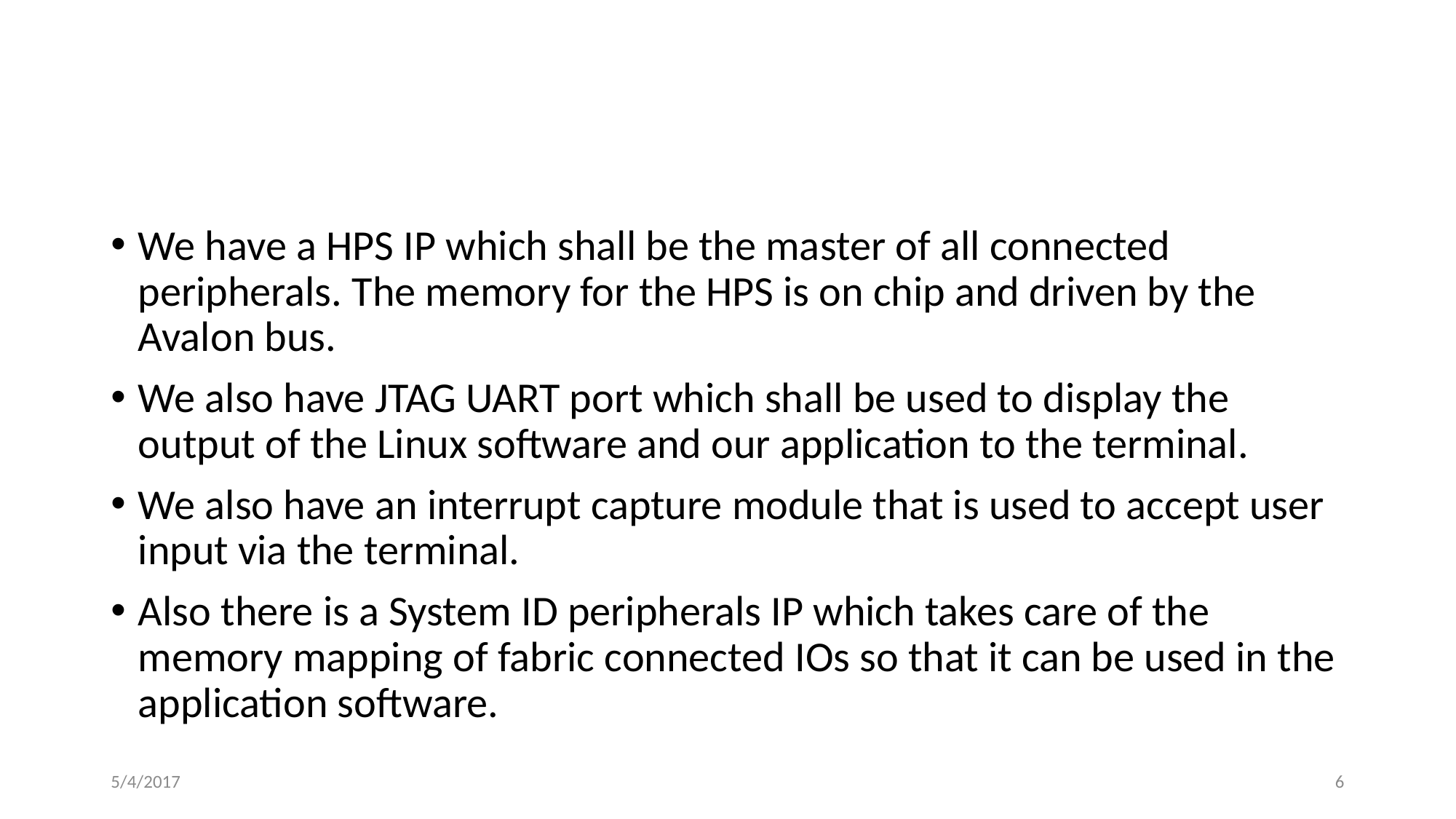

#
We have a HPS IP which shall be the master of all connected peripherals. The memory for the HPS is on chip and driven by the Avalon bus.
We also have JTAG UART port which shall be used to display the output of the Linux software and our application to the terminal.
We also have an interrupt capture module that is used to accept user input via the terminal.
Also there is a System ID peripherals IP which takes care of the memory mapping of fabric connected IOs so that it can be used in the application software.
5/4/2017
6